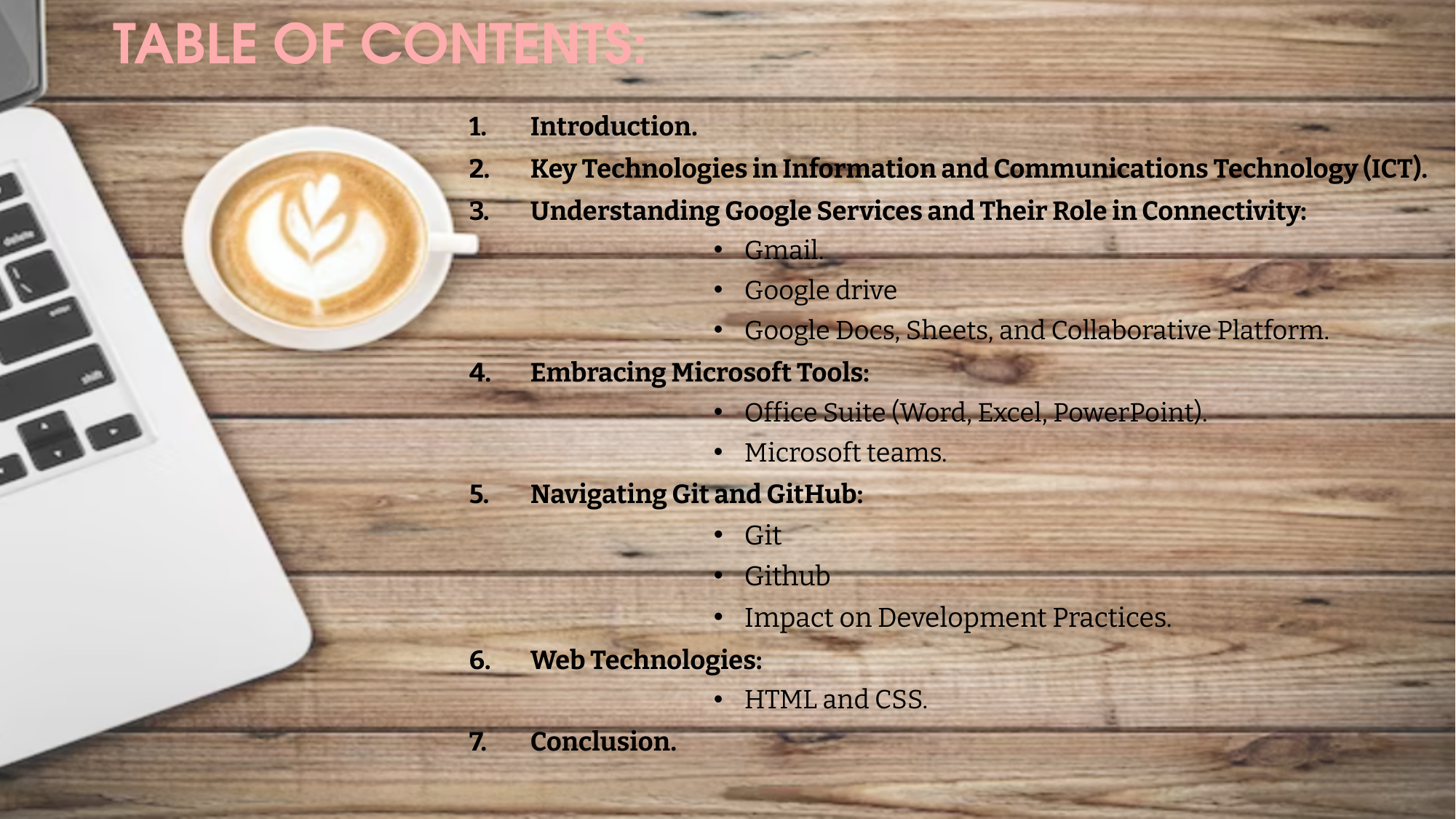

# Table of Contents:
Introduction.
Key Technologies in Information and Communications Technology (ICT).
Understanding Google Services and Their Role in Connectivity:
Gmail.
Google drive
Google Docs, Sheets, and Collaborative Platform.
Embracing Microsoft Tools:
Office Suite (Word, Excel, PowerPoint).
Microsoft teams.
Navigating Git and GitHub:
Git
Github
Impact on Development Practices.
Web Technologies:
HTML and CSS.
Conclusion.